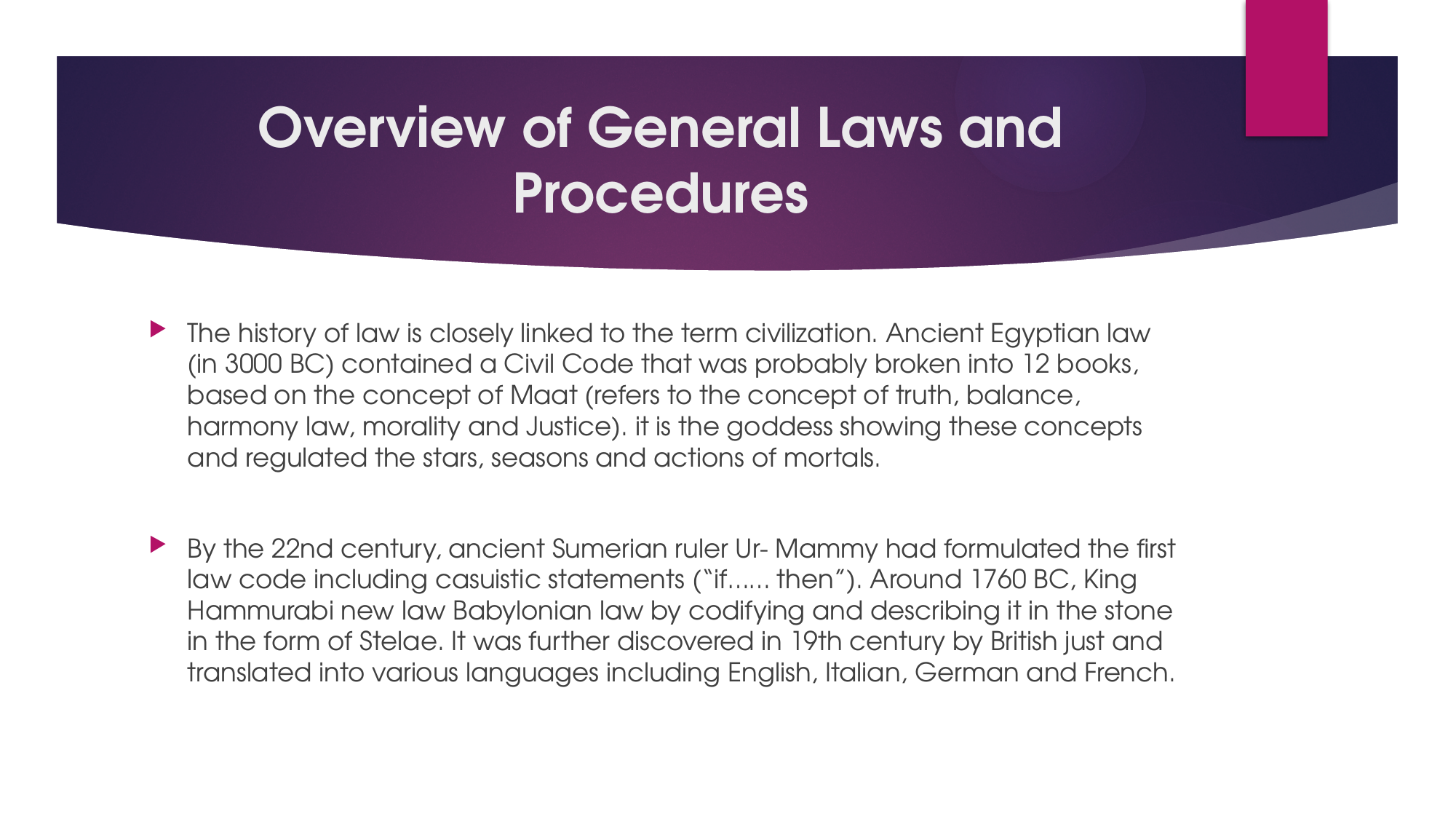

# Overview of General Laws and Procedures
The history of law is closely linked to the term civilization. Ancient Egyptian law (in 3000 BC) contained a Civil Code that was probably broken into 12 books, based on the concept of Maat (refers to the concept of truth, balance, harmony law, morality and Justice). it is the goddess showing these concepts and regulated the stars, seasons and actions of mortals.

By the 22nd century, ancient Sumerian ruler Ur- Mammy had formulated the first law code including casuistic statements (“if…… then”). Around 1760 BC, King Hammurabi new law Babylonian law by codifying and describing it in the stone in the form of Stelae. It was further discovered in 19th century by British just and translated into various languages including English, Italian, German and French.